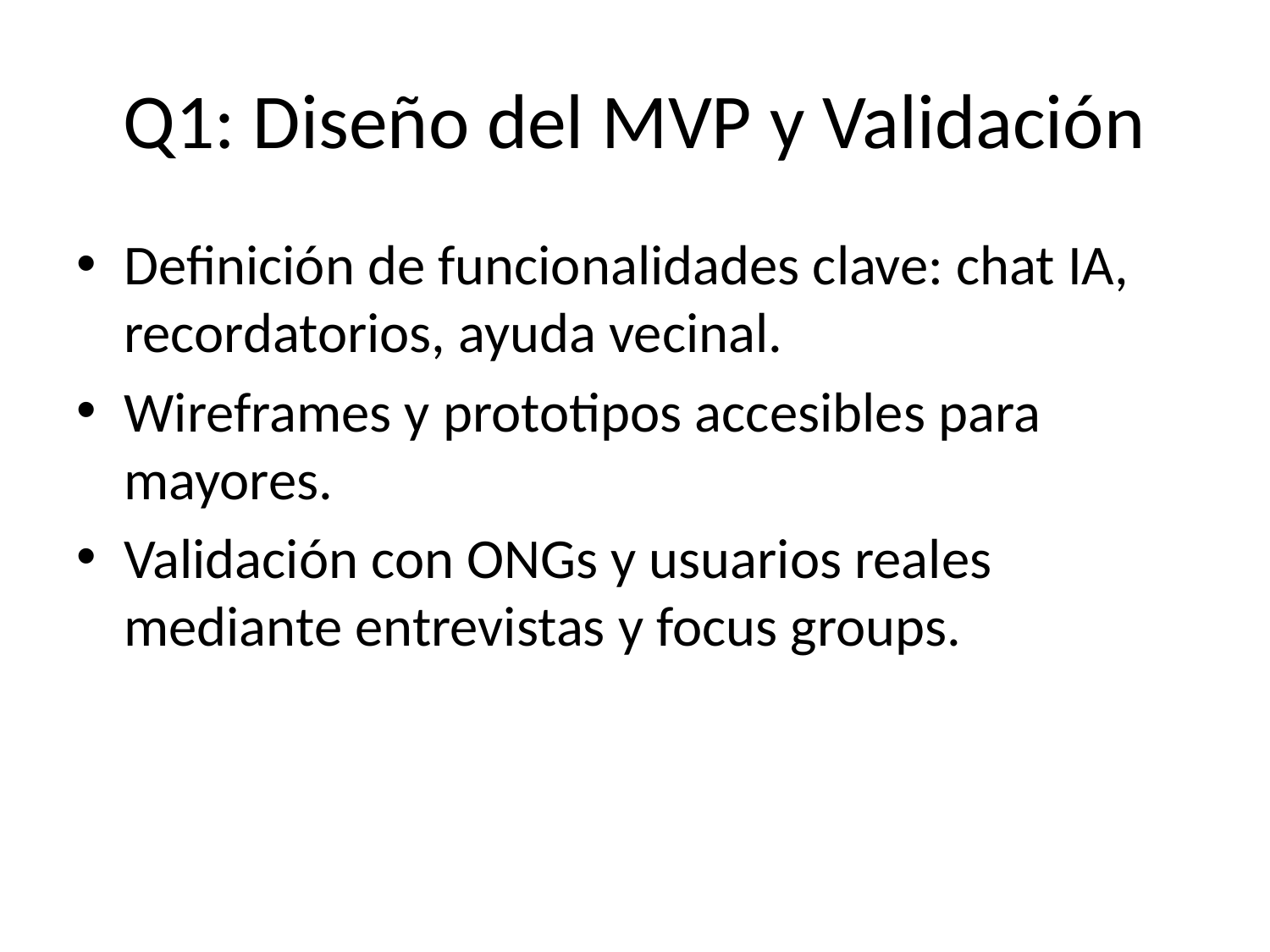

# Q1: Diseño del MVP y Validación
Definición de funcionalidades clave: chat IA, recordatorios, ayuda vecinal.
Wireframes y prototipos accesibles para mayores.
Validación con ONGs y usuarios reales mediante entrevistas y focus groups.